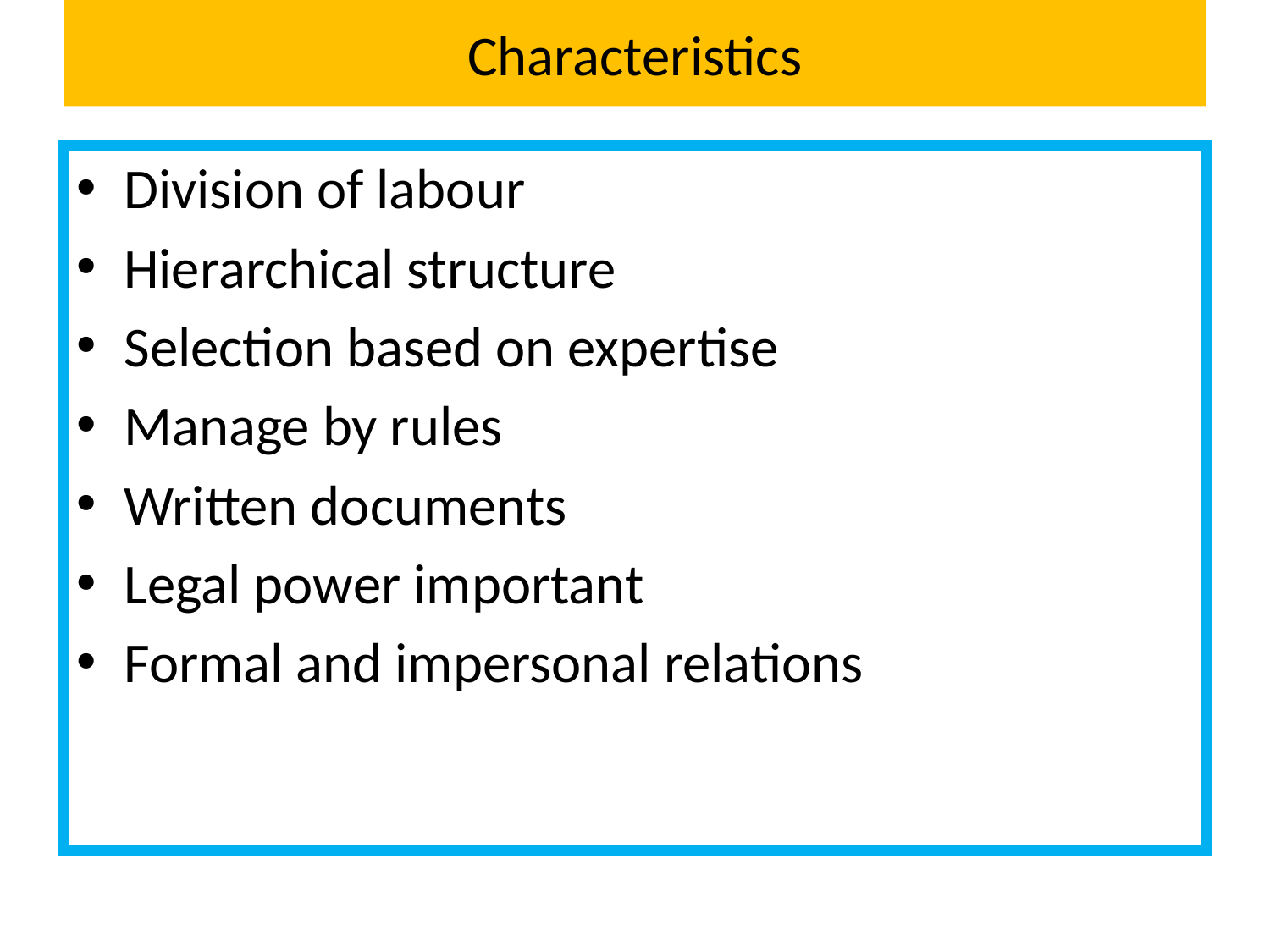

# Characteristics
Division of labour
Hierarchical structure
Selection based on expertise
Manage by rules
Written documents
Legal power important
Formal and impersonal relations